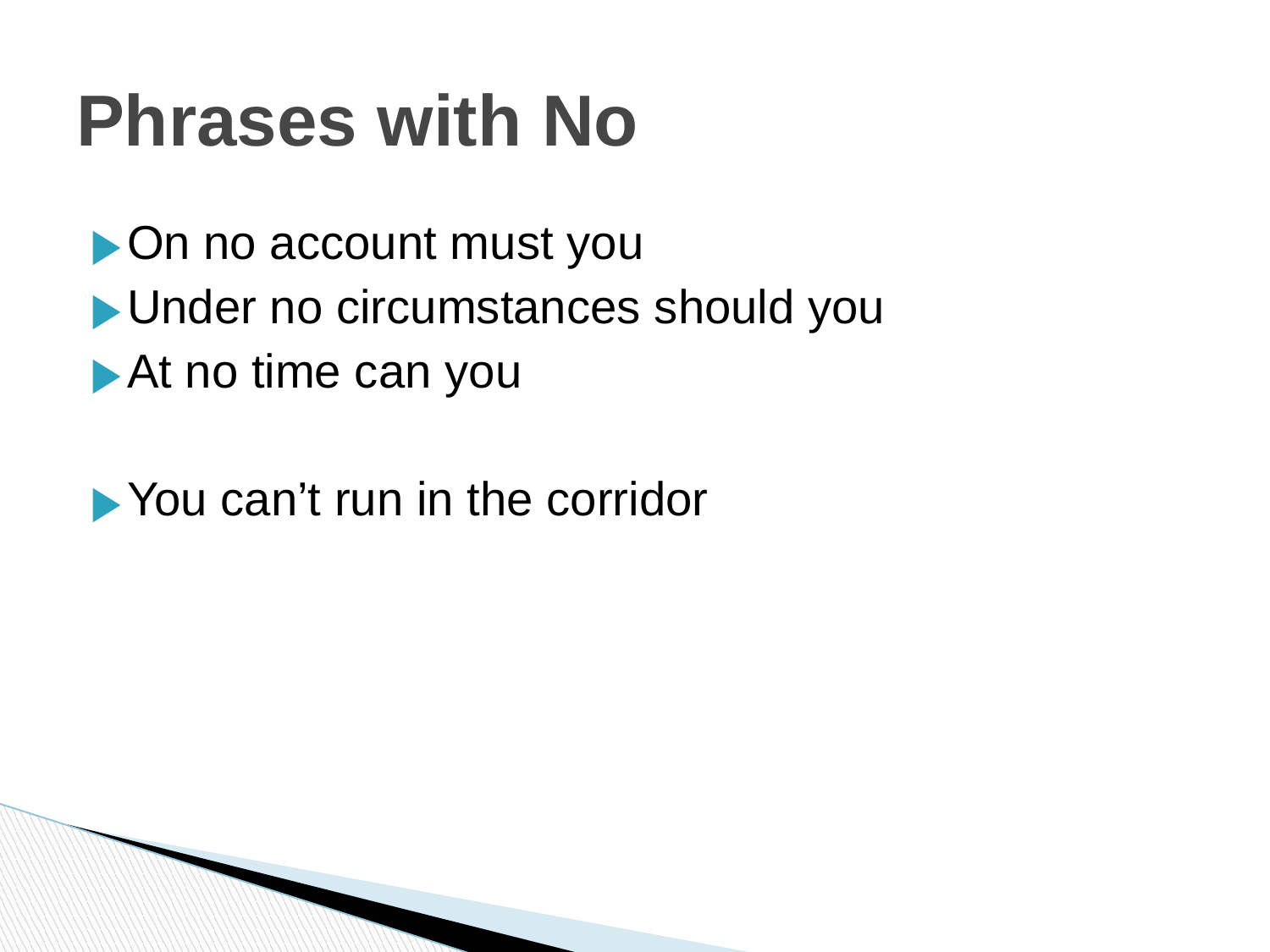

# Phrases with No
On no account must you
Under no circumstances should you
At no time can you

You can’t run in the corridor